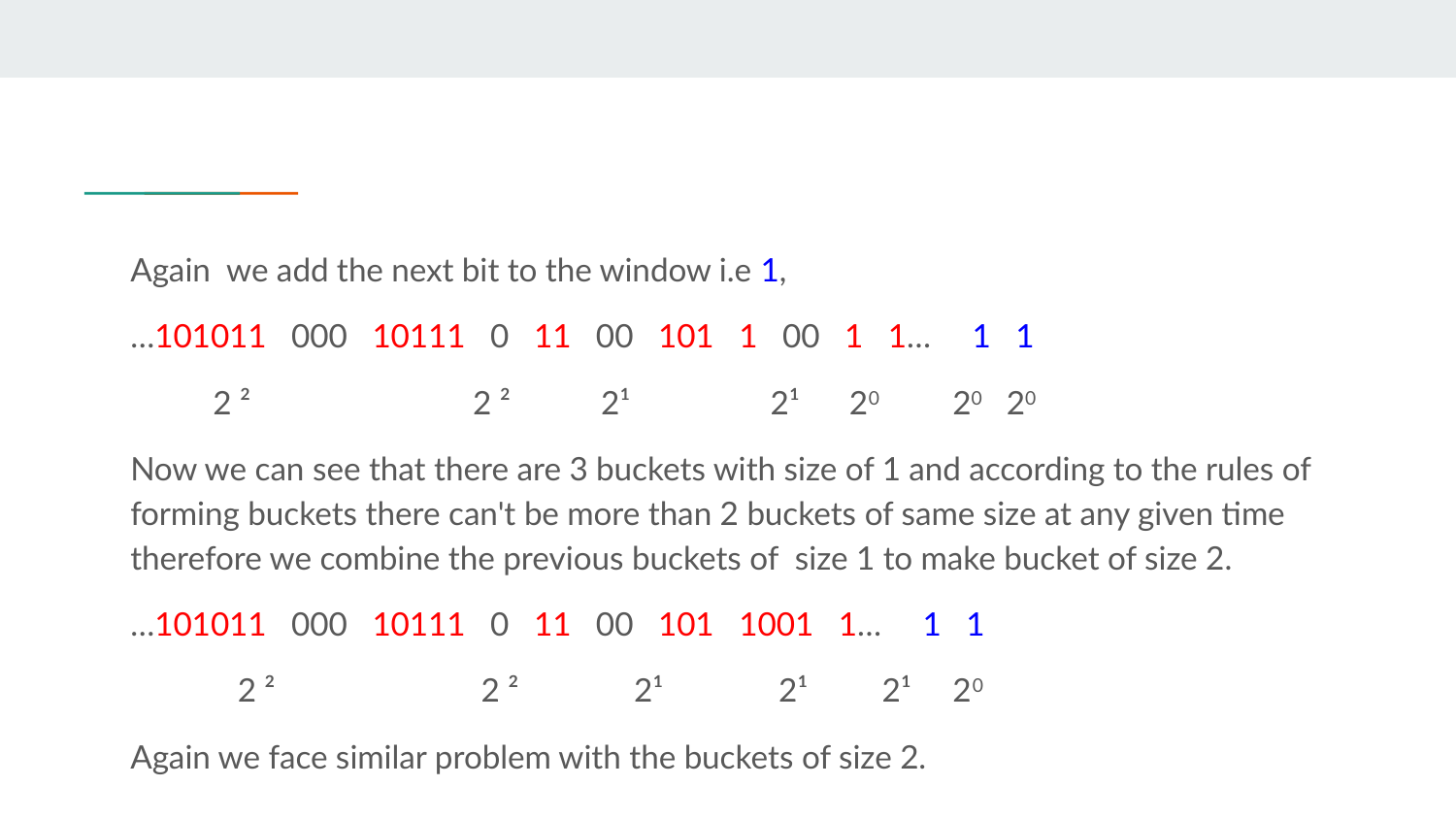

Again  we add the next bit to the window i.e 1,
…101011   000   10111   0   11   00   101   1   00   1   1…     1   1
          2 ²                           2 ²           2¹                 2¹      20               20     20
Now we can see that there are 3 buckets with size of 1 and according to the rules of forming buckets there can't be more than 2 buckets of same size at any given time therefore we combine the previous buckets of  size 1 to make bucket of size 2.
…101011   000   10111   0   11   00   101   1001   1…     1   1
             2 ²                         2 ²              2¹              2¹         2¹     20
Again we face similar problem with the buckets of size 2.